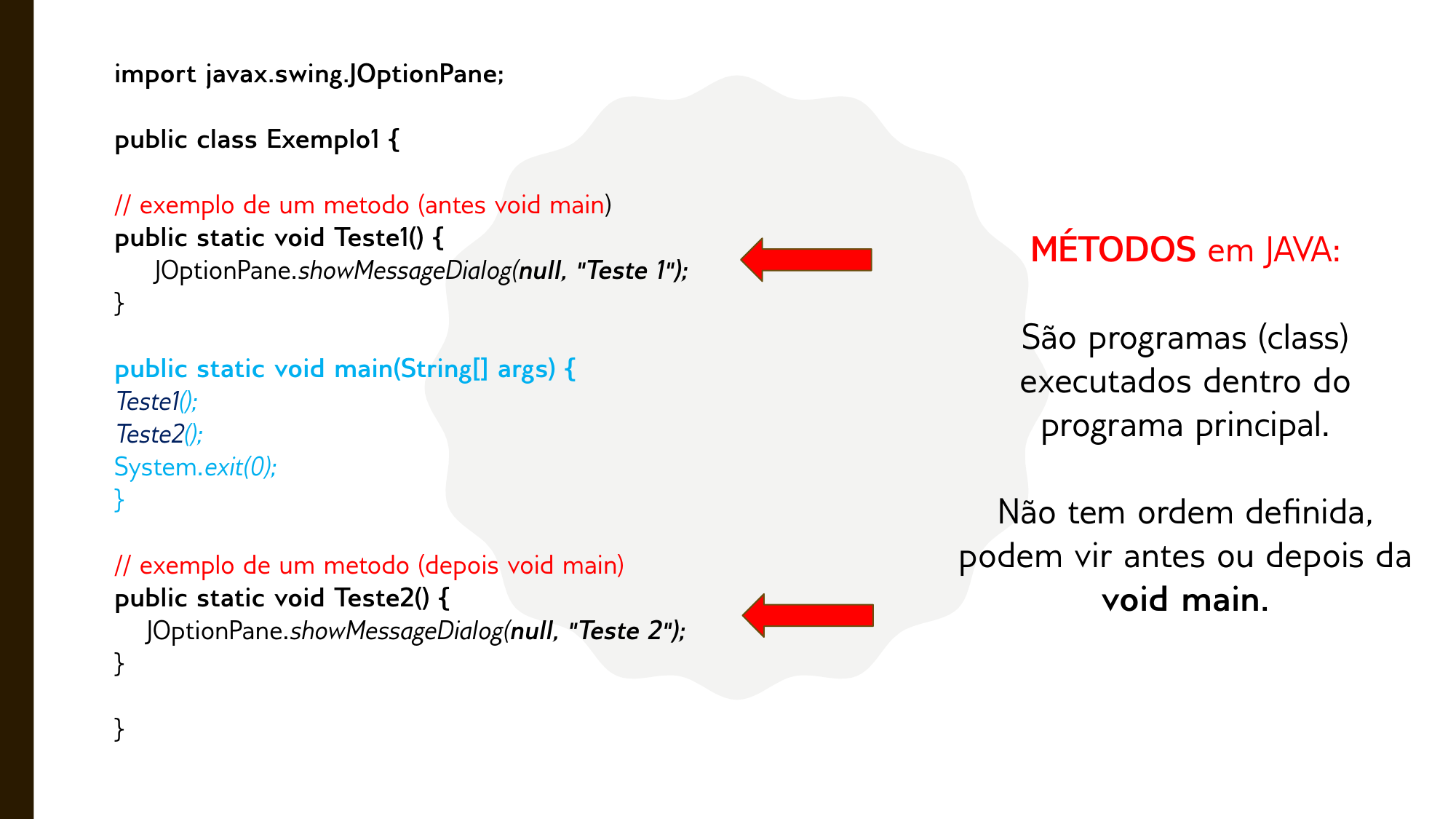

import javax.swing.JOptionPane;

public class Exemplo1 {

// exemplo de um metodo (antes void main)
public static void Teste1() {
     JOptionPane.showMessageDialog(null, "Teste 1");
}

public static void main(String[] args) {
Teste1();
Teste2();
System.exit(0);
}

// exemplo de um metodo (depois void main)
public static void Teste2() {
    JOptionPane.showMessageDialog(null, "Teste 2");
}

}
MÉTODOS em JAVA:

São programas (class) executados dentro do programa principal.

Não tem ordem definida, podem vir antes ou depois da void main.